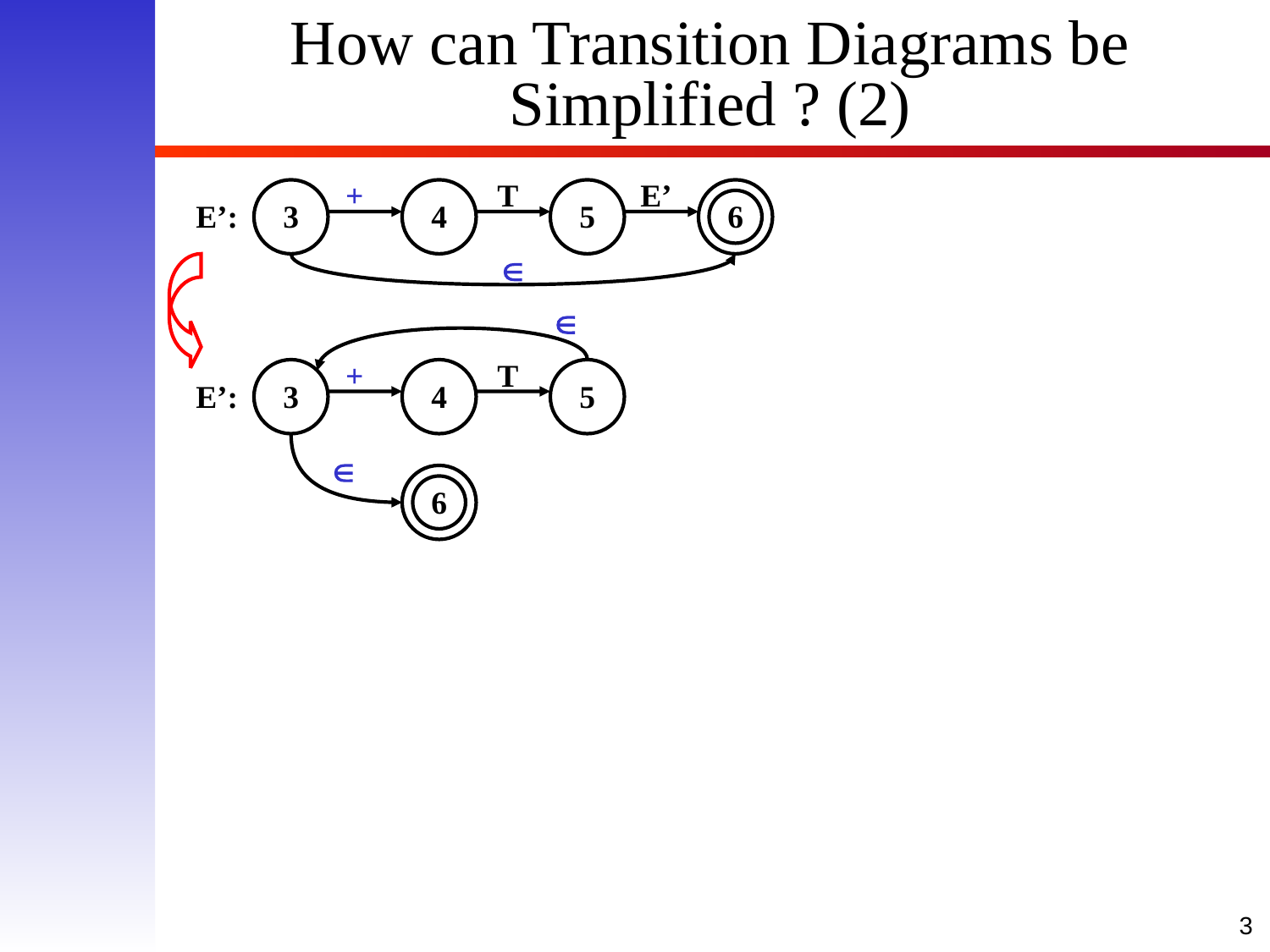

# How can Transition Diagrams be Simplified ? (2)
+
T

4

E’:
3
5

∈
E’

6

∈
+
T

4

E’:
3
5

∈

6
3